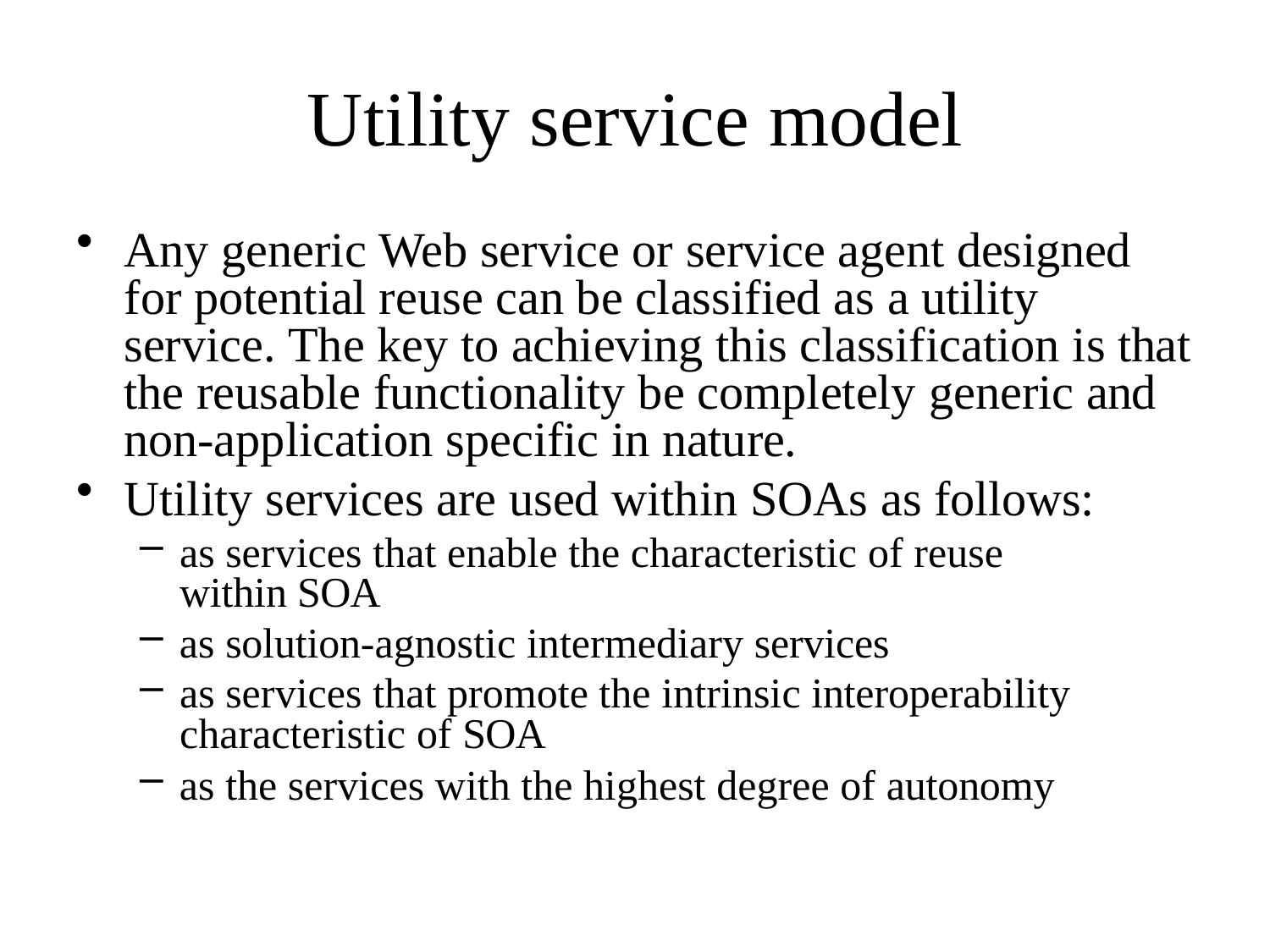

# Utility service model
Any generic Web service or service agent designed for potential reuse can be classified as a utility service. The key to achieving this classification is that the reusable functionality be completely generic and non-application specific in nature.
Utility services are used within SOAs as follows:
as services that enable the characteristic of reuse within SOA
as solution-agnostic intermediary services
as services that promote the intrinsic interoperability characteristic of SOA
as the services with the highest degree of autonomy